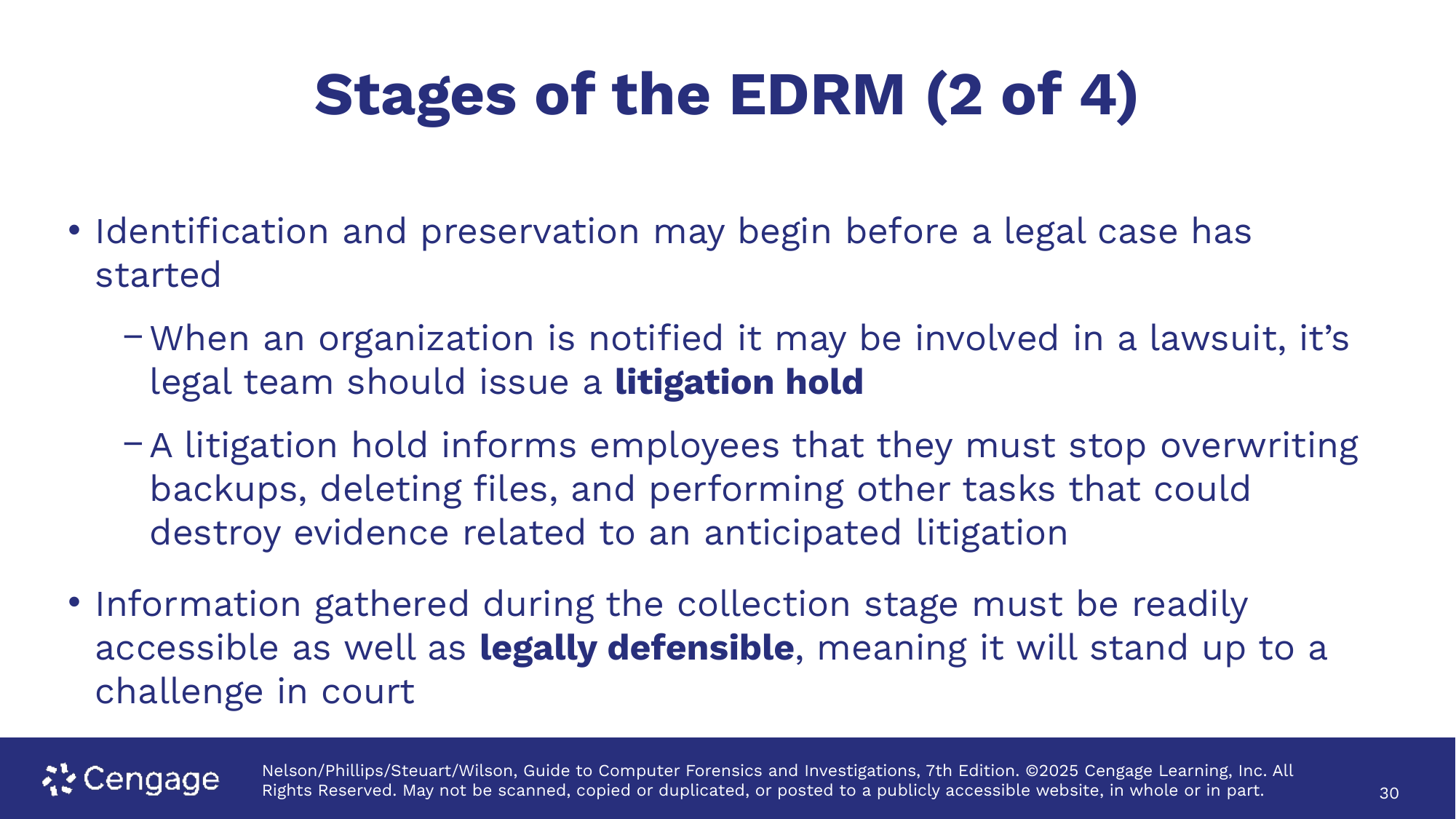

# Stages of the EDRM (2 of 4)
Identification and preservation may begin before a legal case has started
When an organization is notified it may be involved in a lawsuit, it’s legal team should issue a litigation hold
A litigation hold informs employees that they must stop overwriting backups, deleting files, and performing other tasks that could destroy evidence related to an anticipated litigation
Information gathered during the collection stage must be readily accessible as well as legally defensible, meaning it will stand up to a challenge in court